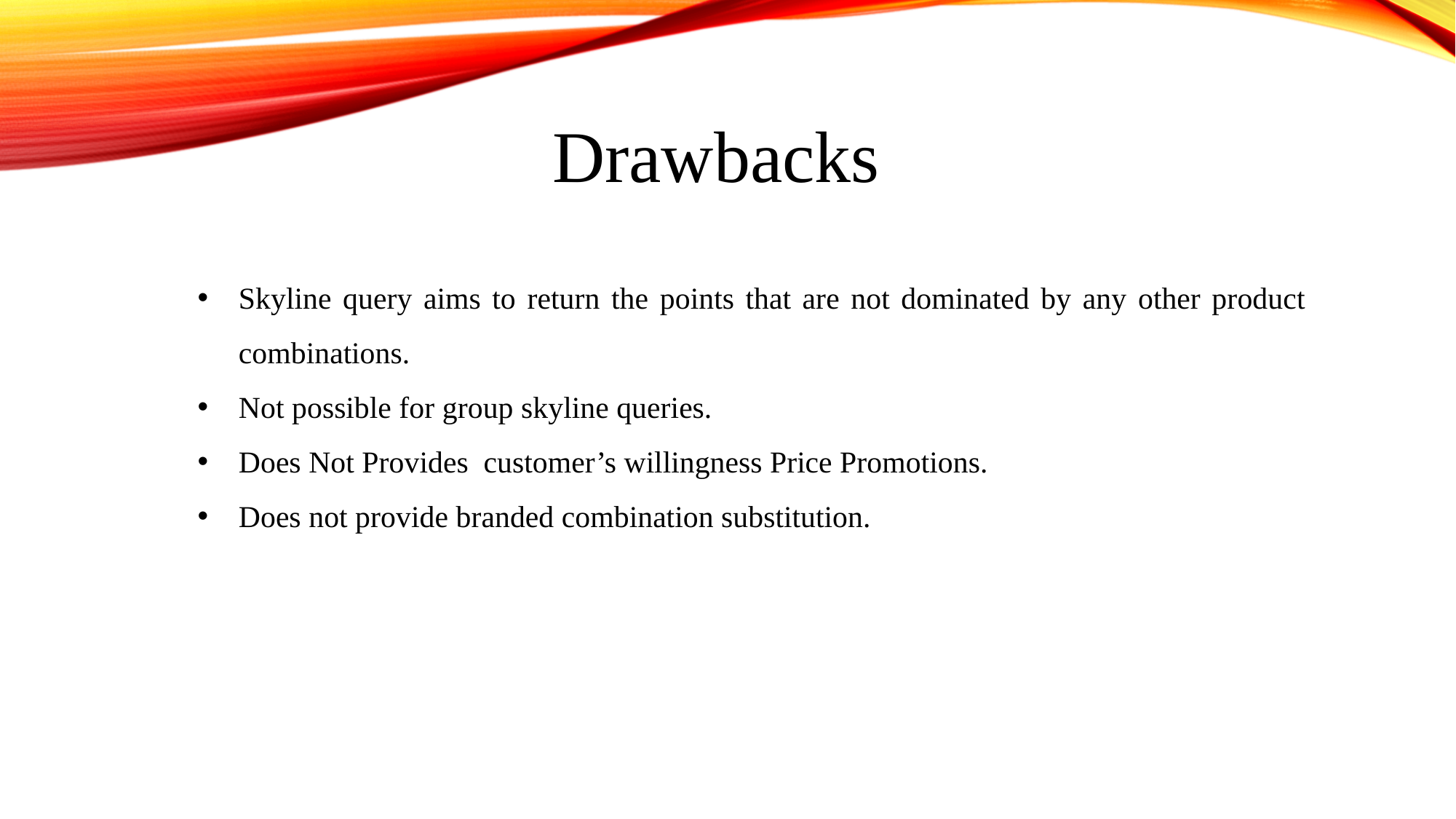

Drawbacks
Skyline query aims to return the points that are not dominated by any other product combinations.
Not possible for group skyline queries.
Does Not Provides  customer’s willingness Price Promotions.
Does not provide branded combination substitution.